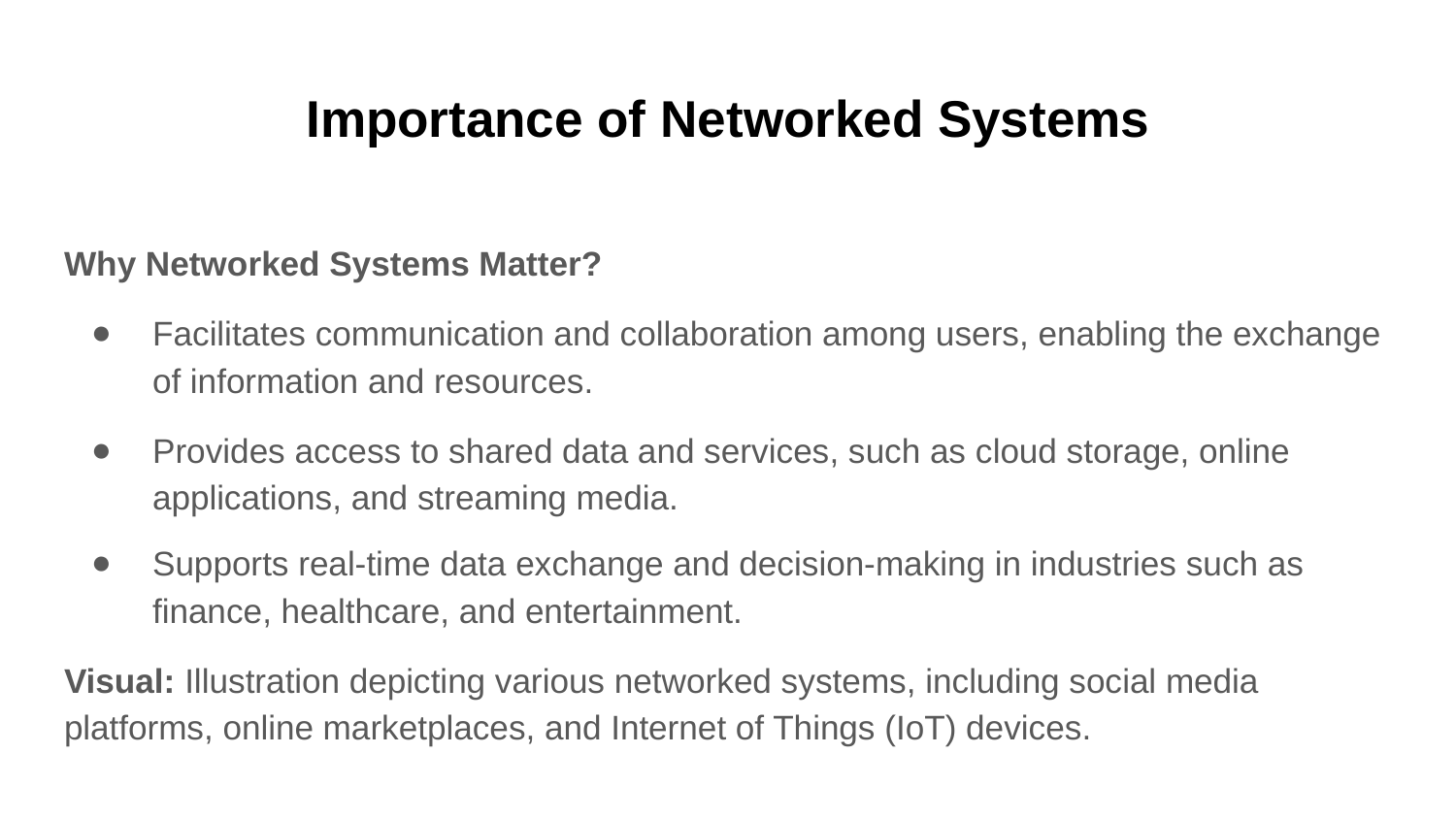

# Importance of Networked Systems
Why Networked Systems Matter?
Facilitates communication and collaboration among users, enabling the exchange of information and resources.
Provides access to shared data and services, such as cloud storage, online applications, and streaming media.
Supports real-time data exchange and decision-making in industries such as finance, healthcare, and entertainment.
Visual: Illustration depicting various networked systems, including social media platforms, online marketplaces, and Internet of Things (IoT) devices.